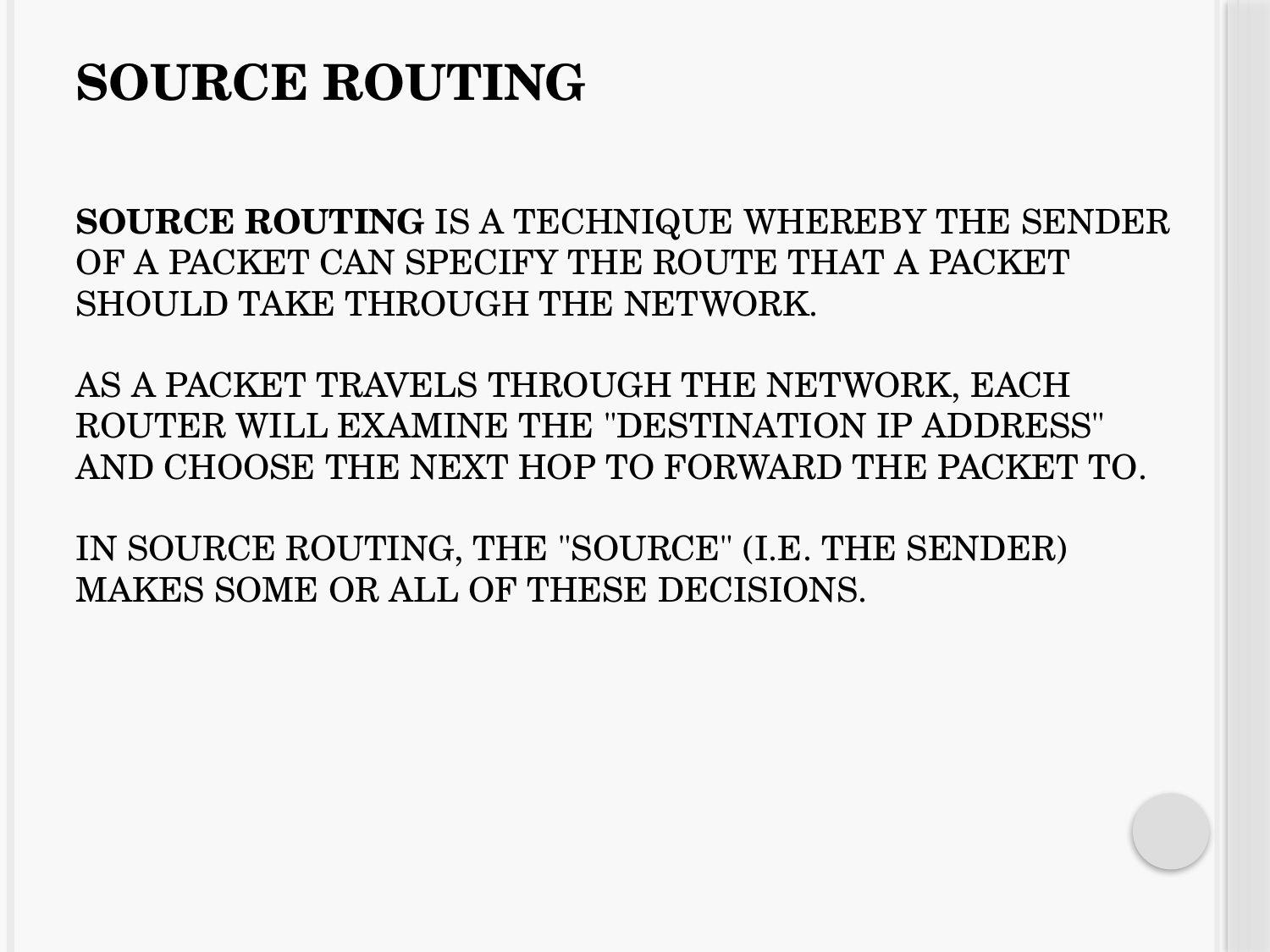

# Source Routing Source Routing is a technique whereby the sender of a packet can specify the route that a packet should take through the network. As a packet travels through the network, each router will examine the "destination IP address" and choose the next hop to forward the packet to. In source routing, the "source" (i.e. the sender) makes some or all of these decisions.